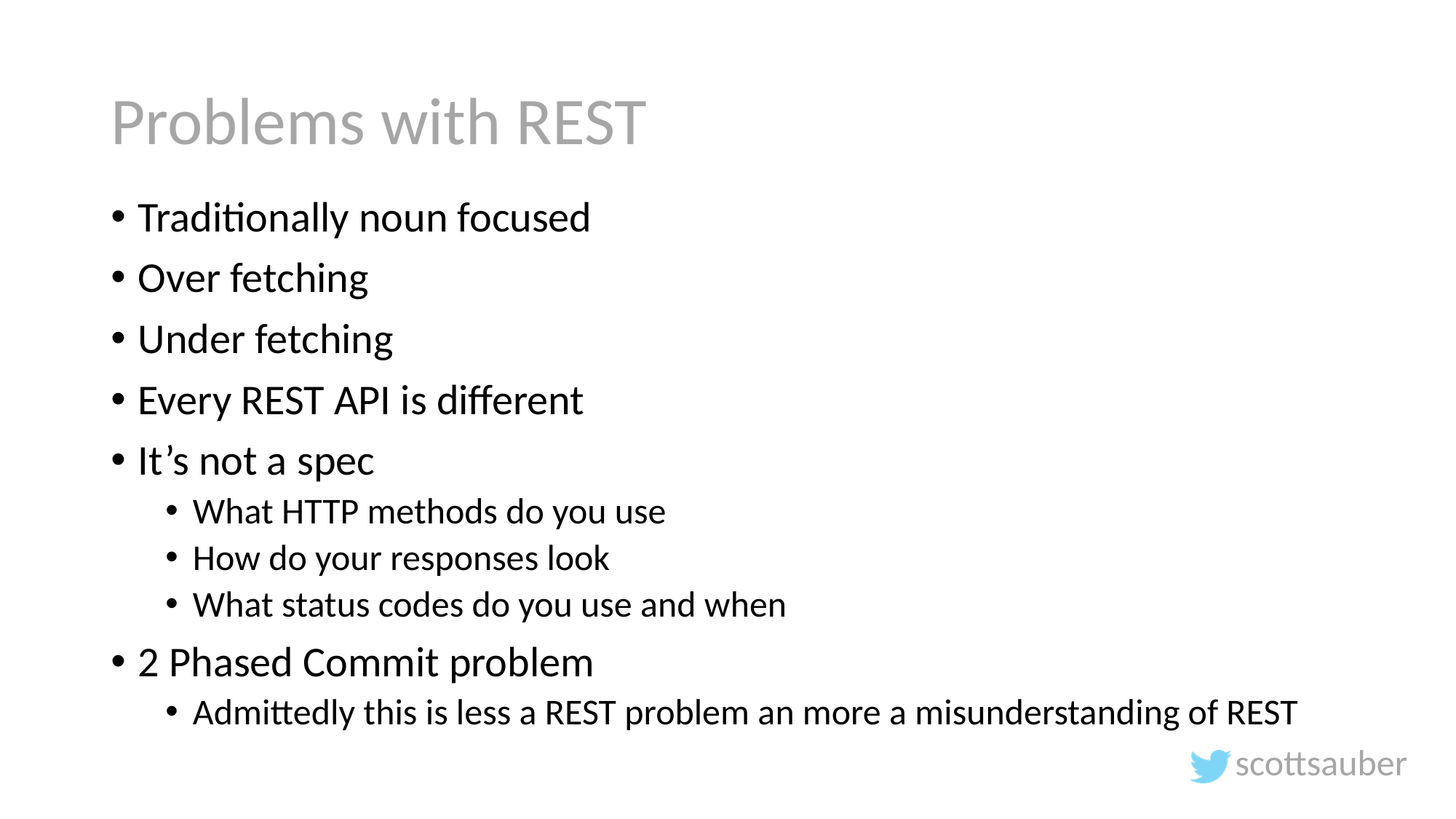

# Problems with REST
Traditionally noun focused
Over fetching
Under fetching
Every REST API is different
It’s not a spec
What HTTP methods do you use
How do your responses look
What status codes do you use and when
2 Phased Commit problem
Admittedly this is less a REST problem an more a misunderstanding of REST
scottsauber